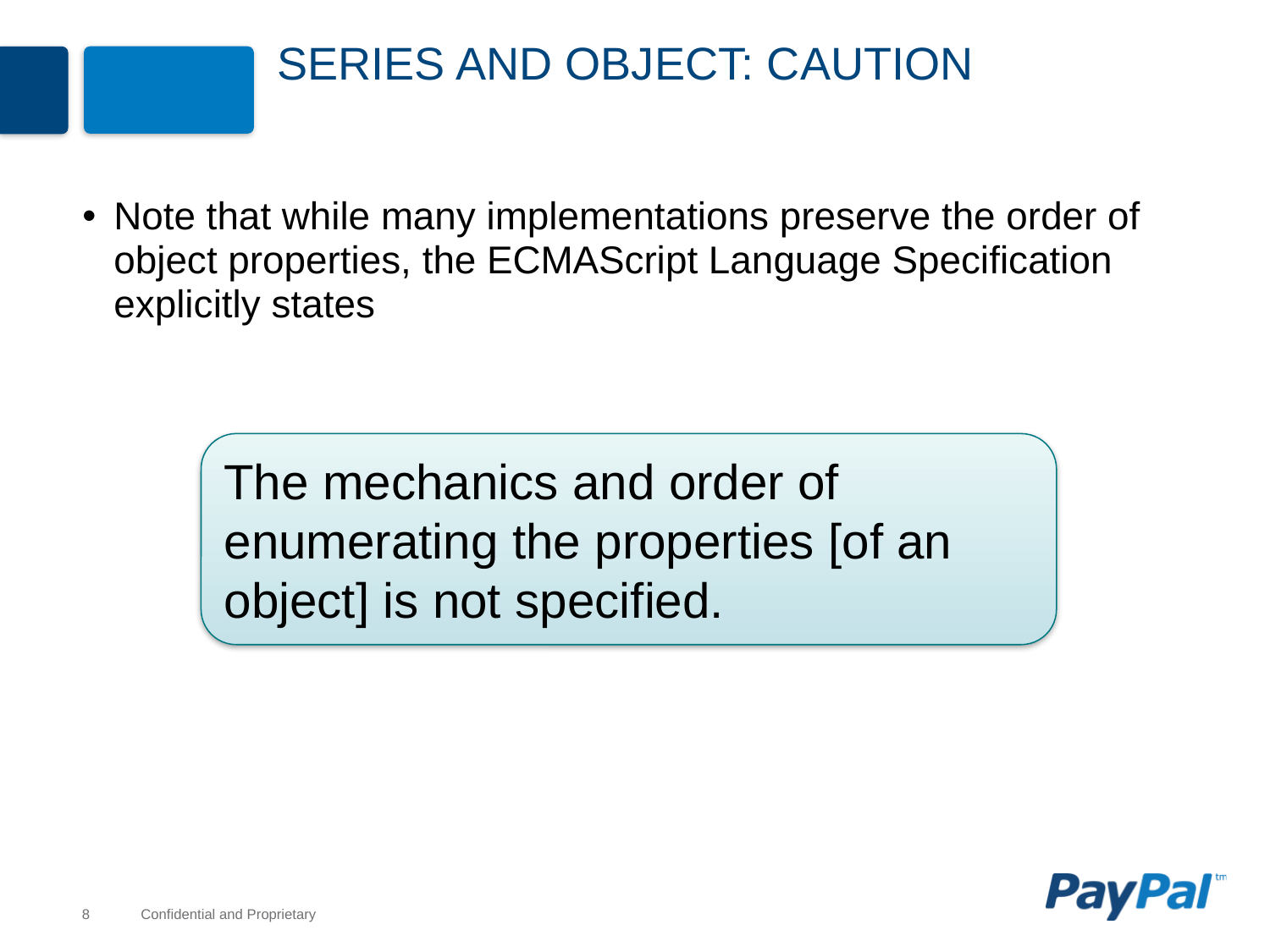

# Series and Object: Caution
Note that while many implementations preserve the order of object properties, the ECMAScript Language Specification explicitly states

The mechanics and order of enumerating the properties [of an object] is not specified.